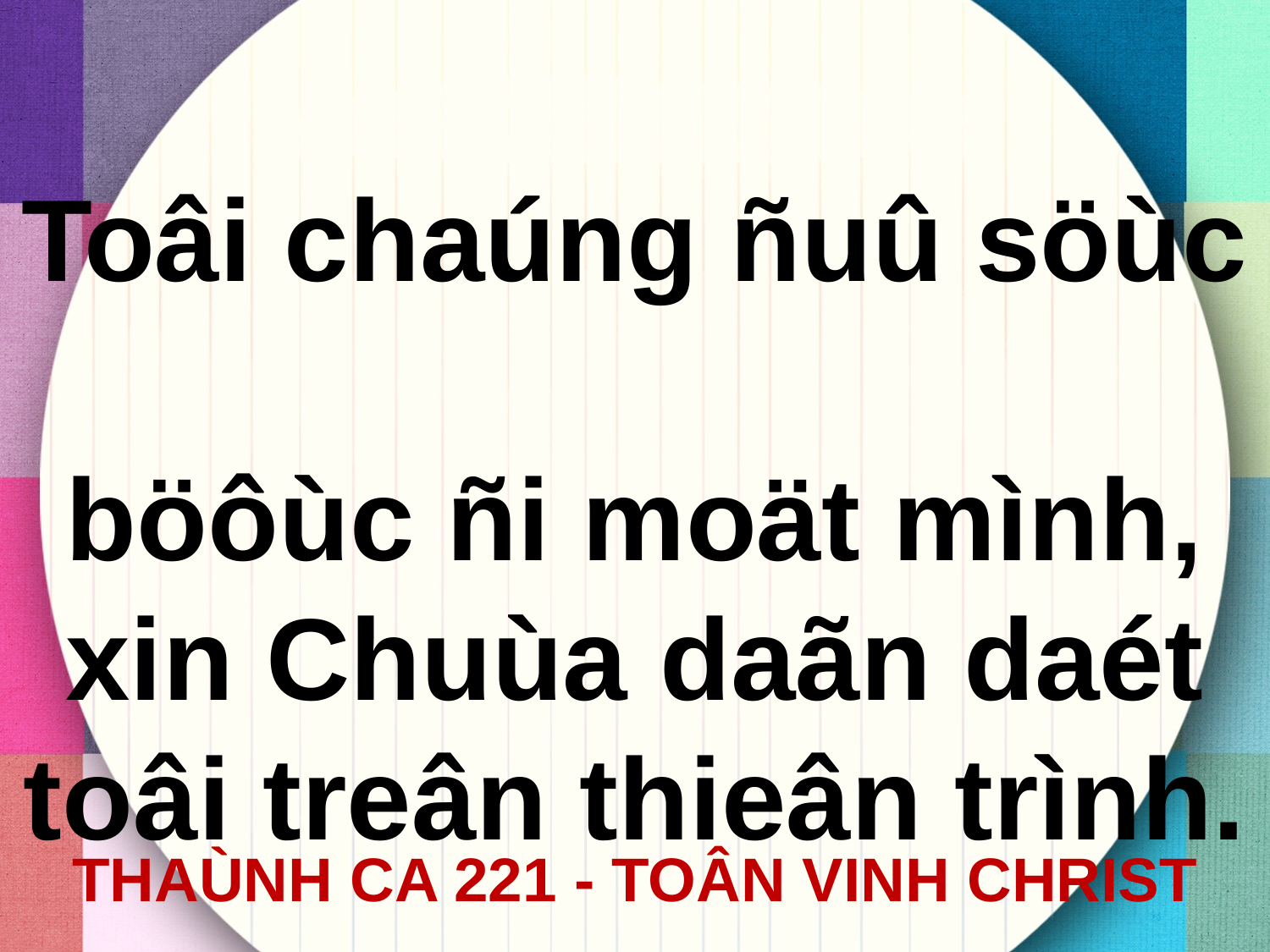

Toâi chaúng ñuû söùc
böôùc ñi moät mình,
xin Chuùa daãn daét toâi treân thieân trình.
THAÙNH CA 221 - TOÂN VINH CHRIST